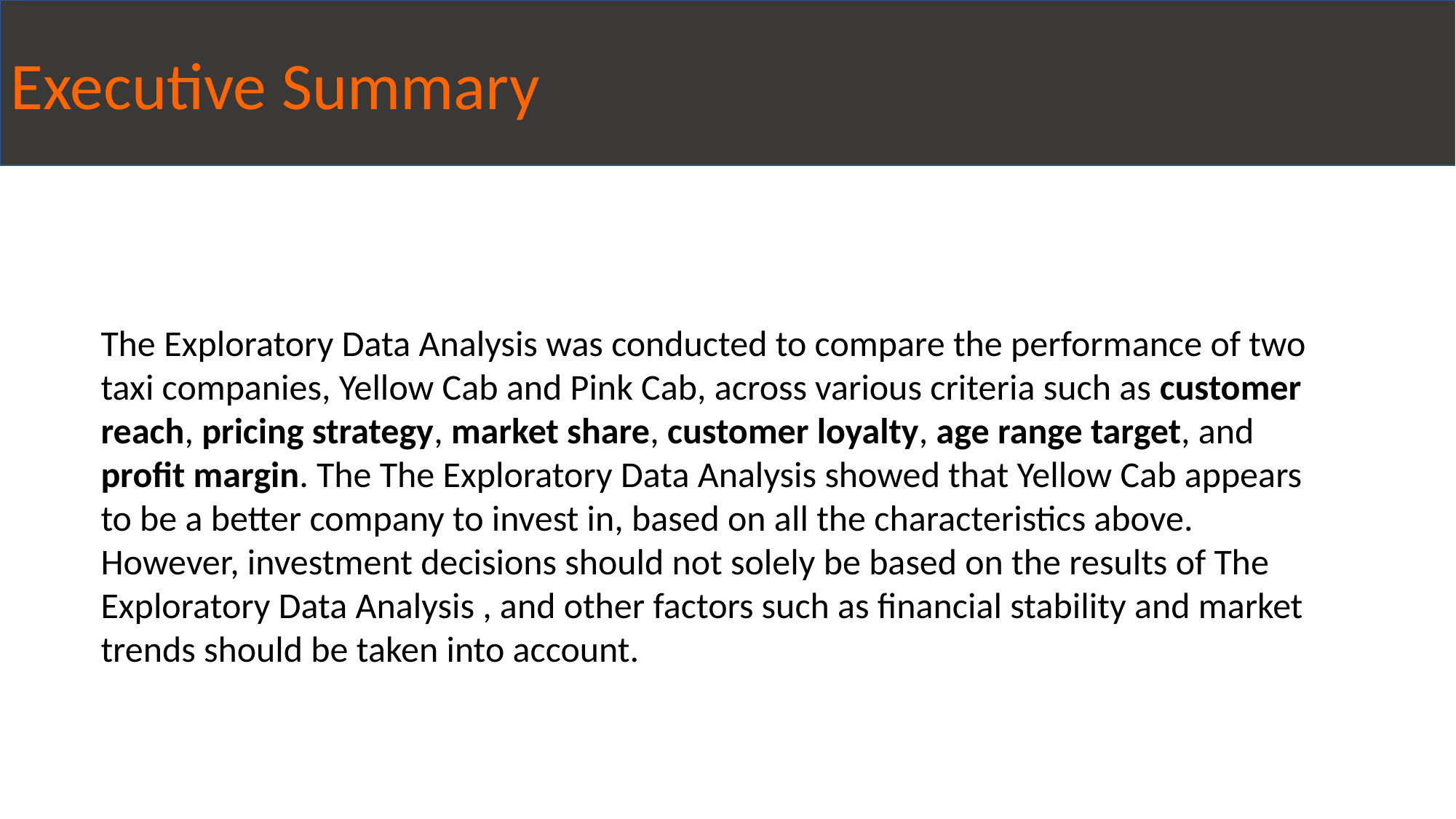

Executive Summary
Profit Analysis
The Exploratory Data Analysis was conducted to compare the performance of two taxi companies, Yellow Cab and Pink Cab, across various criteria such as customer reach, pricing strategy, market share, customer loyalty, age range target, and profit margin. The The Exploratory Data Analysis showed that Yellow Cab appears to be a better company to invest in, based on all the characteristics above. However, investment decisions should not solely be based on the results of The Exploratory Data Analysis , and other factors such as financial stability and market trends should be taken into account.